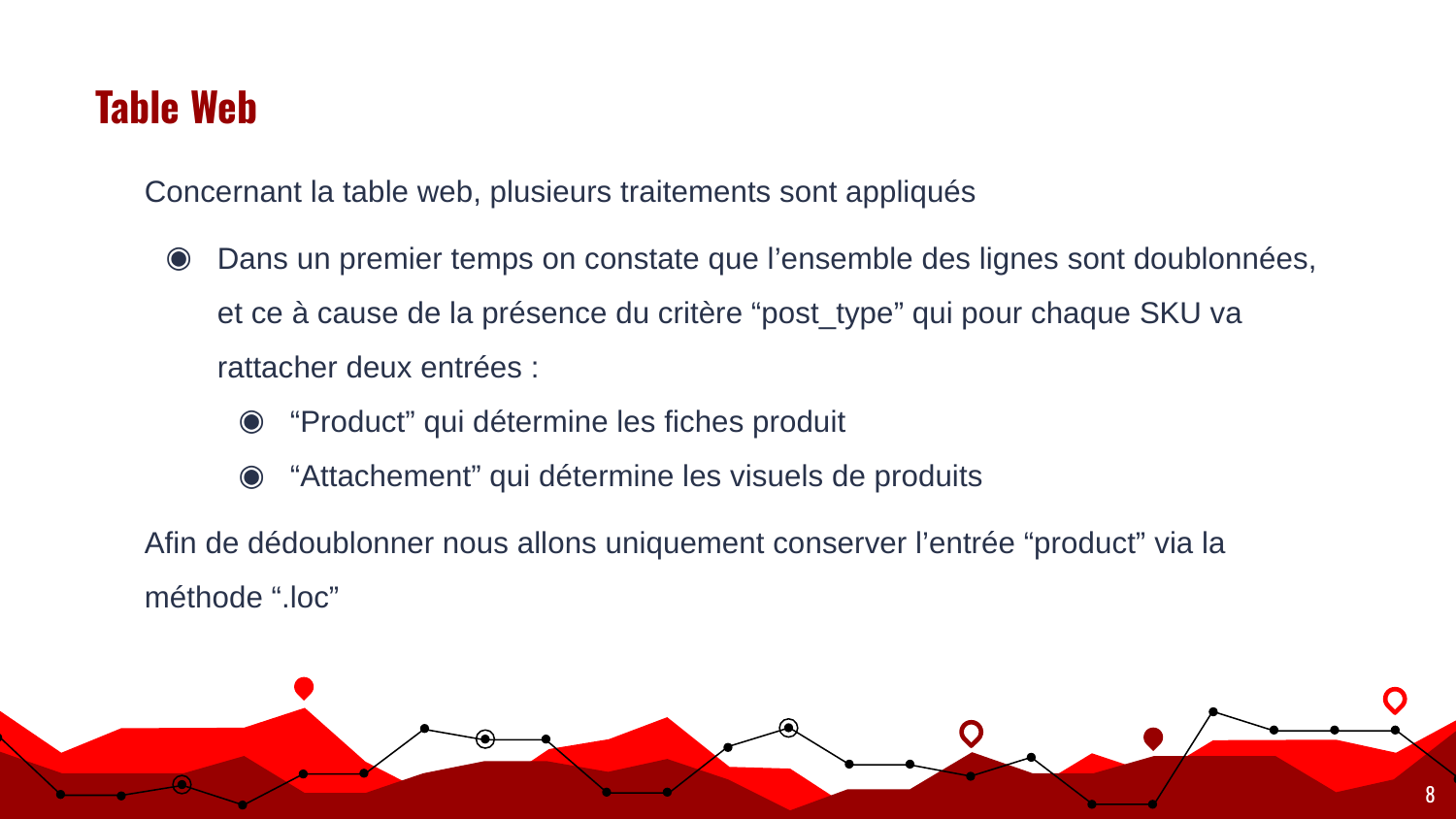

# Table Web
Concernant la table web, plusieurs traitements sont appliqués
Dans un premier temps on constate que l’ensemble des lignes sont doublonnées, et ce à cause de la présence du critère “post_type” qui pour chaque SKU va rattacher deux entrées :
“Product” qui détermine les fiches produit
“Attachement” qui détermine les visuels de produits
Afin de dédoublonner nous allons uniquement conserver l’entrée “product” via la méthode “.loc”

8